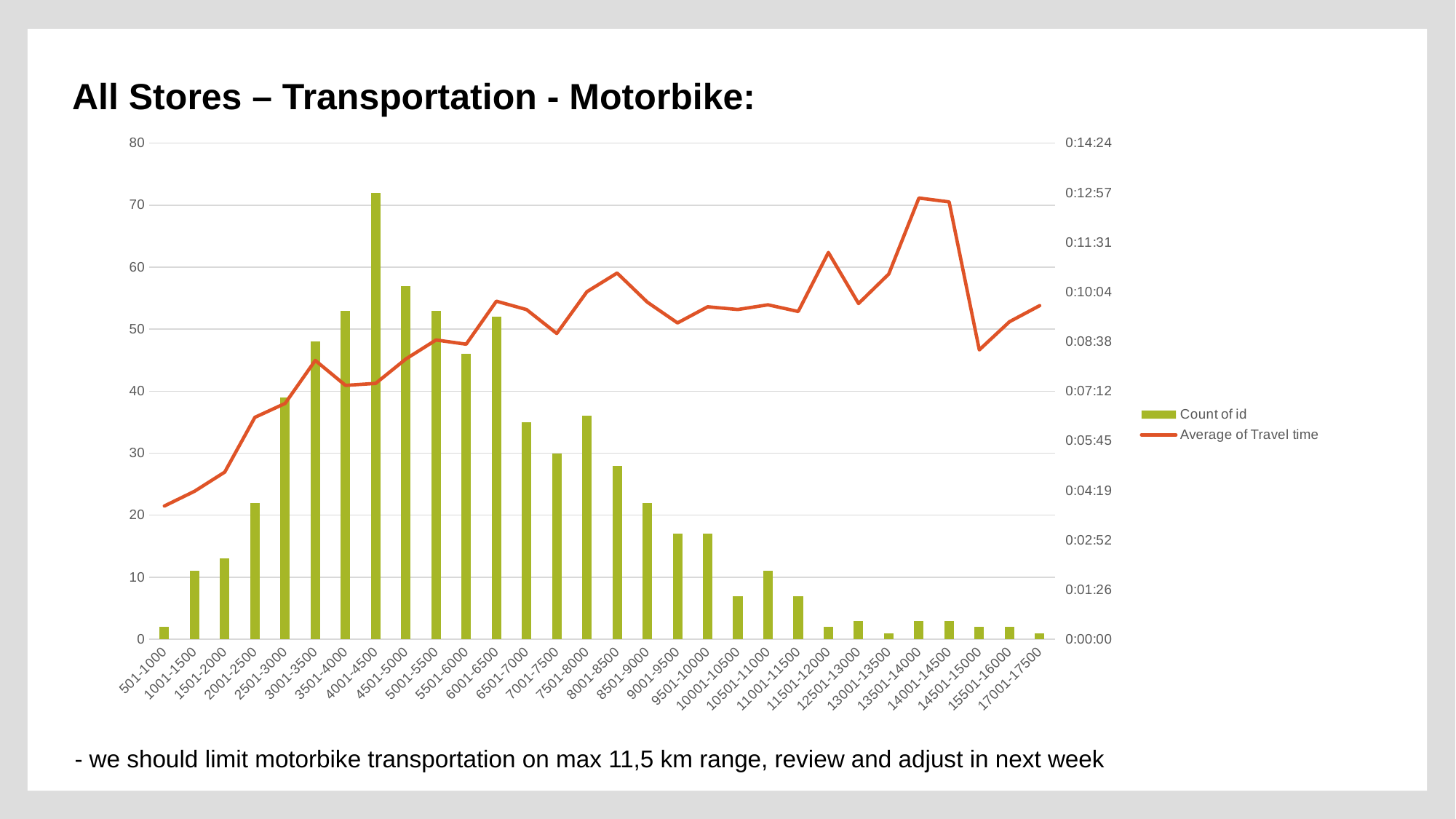

All Stores – Transportation - Motorbike:

### Chart

| Category | Count of id | Average of Travel time |
|---|---|---|
| 501-1000 | 2.0 | 0.0026851851851851854 |
| 1001-1500 | 11.0 | 0.0029829545454545456 |
| 1501-2000 | 13.0 | 0.003368945868945869 |
| 2001-2500 | 22.0 | 0.004473905723905725 |
| 2501-3000 | 39.0 | 0.004753679962013296 |
| 3001-3500 | 48.0 | 0.00562065972222222 |
| 3501-4000 | 53.0 | 0.0051172693920335435 |
| 4001-4500 | 72.0 | 0.005156893004115226 |
| 4501-5000 | 57.0 | 0.005648148148148149 |
| 5001-5500 | 53.0 | 0.0060324947589098545 |
| 5501-6000 | 46.0 | 0.005947564412238325 |
| 6001-6500 | 52.0 | 0.006813790954415954 |
| 6501-7000 | 35.0 | 0.00664484126984127 |
| 7001-7500 | 30.0 | 0.006163194444444445 |
| 7501-8000 | 36.0 | 0.00700488683127572 |
| 8001-8500 | 28.0 | 0.007380952380952381 |
| 8501-9000 | 22.0 | 0.006794507575757574 |
| 9001-9500 | 17.0 | 0.006375953159041393 |
| 9501-10000 | 17.0 | 0.0067013888888888895 |
| 10001-10500 | 7.0 | 0.006646825396825397 |
| 10501-11000 | 11.0 | 0.006741372053872054 |
| 11001-11500 | 7.0 | 0.0066071428571428574 |
| 11501-12000 | 2.0 | 0.007795138888888889 |
| 12501-13000 | 3.0 | 0.0067669753086419746 |
| 13001-13500 | 1.0 | 0.007361111111111111 |
| 13501-14000 | 3.0 | 0.008892746913580248 |
| 14001-14500 | 3.0 | 0.008815586419753085 |
| 14501-15000 | 2.0 | 0.005833333333333333 |
| 15501-16000 | 2.0 | 0.006400462962962963 |
| 17001-17500 | 1.0 | 0.006724537037037037 |
- we should limit motorbike transportation on max 11,5 km range, review and adjust in next week